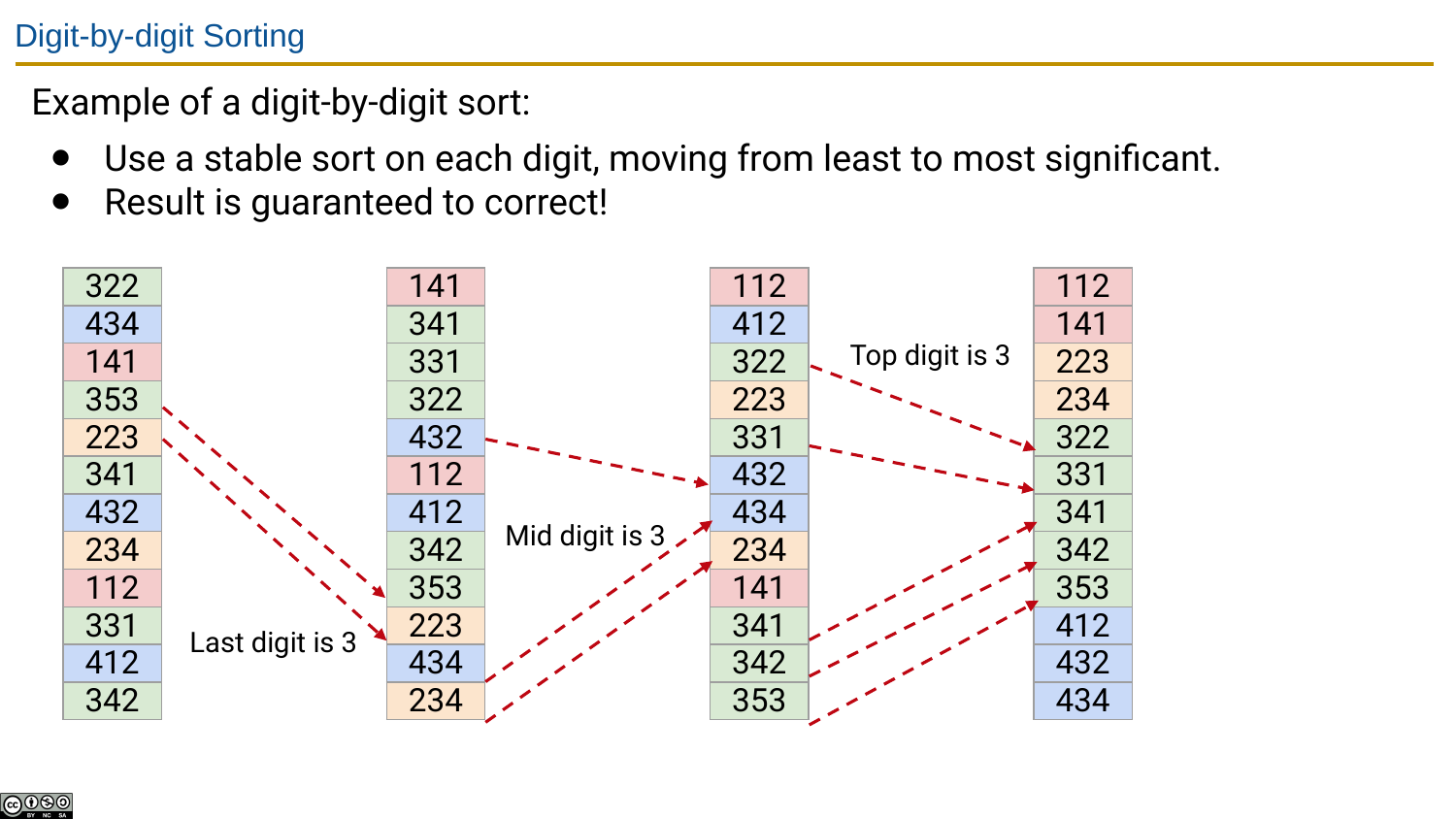

# Digit-by-digit Sorting
Example of a digit-by-digit sort:
Use a stable sort on each digit, moving from least to most significant.
Result is guaranteed to correct!
| 322 |
| --- |
| 434 |
| 141 |
| 353 |
| 223 |
| 341 |
| 432 |
| 234 |
| 112 |
| 331 |
| 412 |
| 342 |
| 141 |
| --- |
| 341 |
| 331 |
| 322 |
| 432 |
| 112 |
| 412 |
| 342 |
| 353 |
| 223 |
| 434 |
| 234 |
| 112 |
| --- |
| 412 |
| 322 |
| 223 |
| 331 |
| 432 |
| 434 |
| 234 |
| 141 |
| 341 |
| 342 |
| 353 |
| 112 |
| --- |
| 141 |
| 223 |
| 234 |
| 322 |
| 331 |
| 341 |
| 342 |
| 353 |
| 412 |
| 432 |
| 434 |
Top digit is 3
Mid digit is 3
Last digit is 3